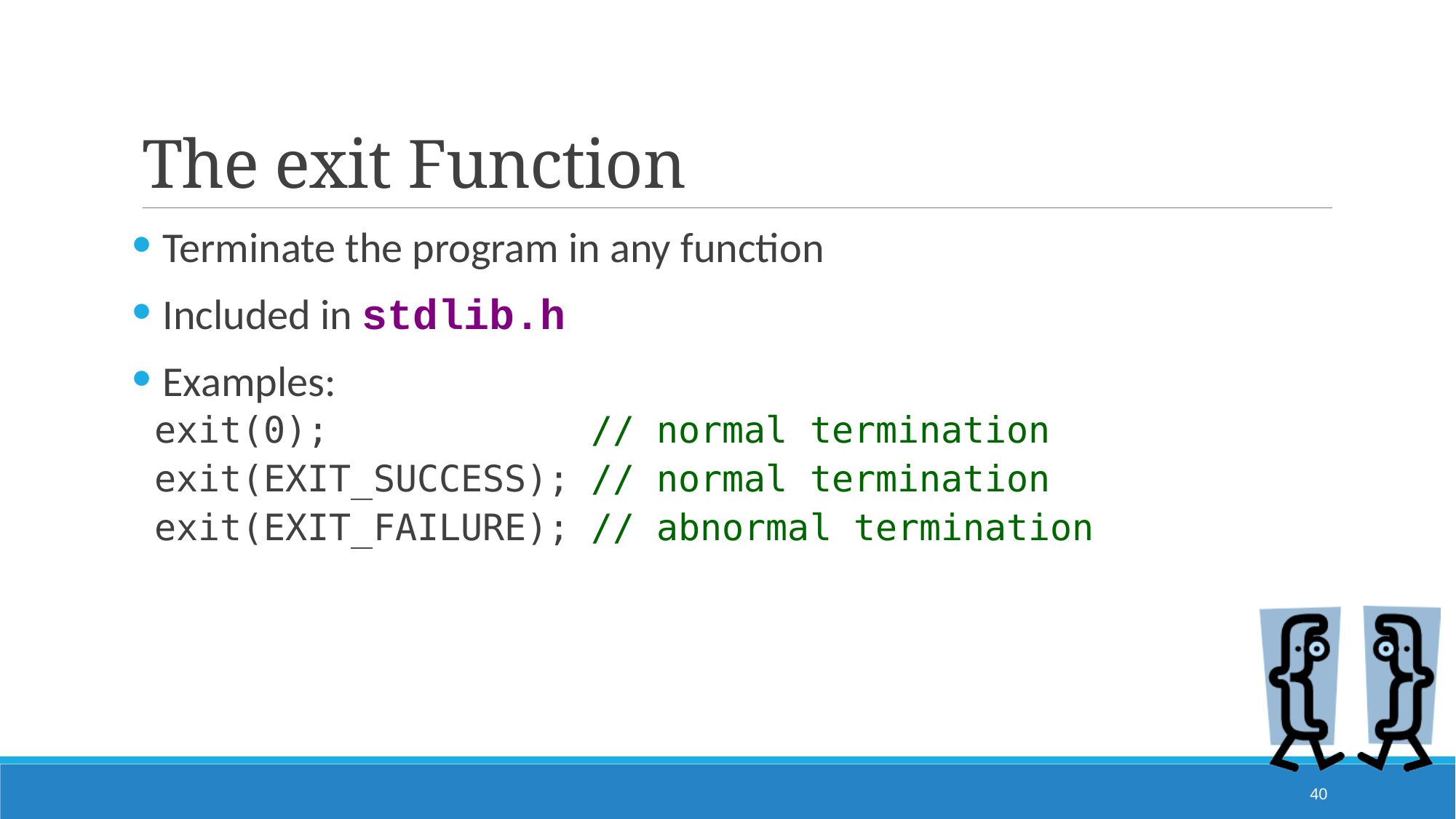

# The exit Function
Terminate the program in any function
Included in stdlib.h
Examples:
exit(0);            // normal termination
exit(EXIT_SUCCESS); // normal termination
exit(EXIT_FAILURE); // abnormal termination

40